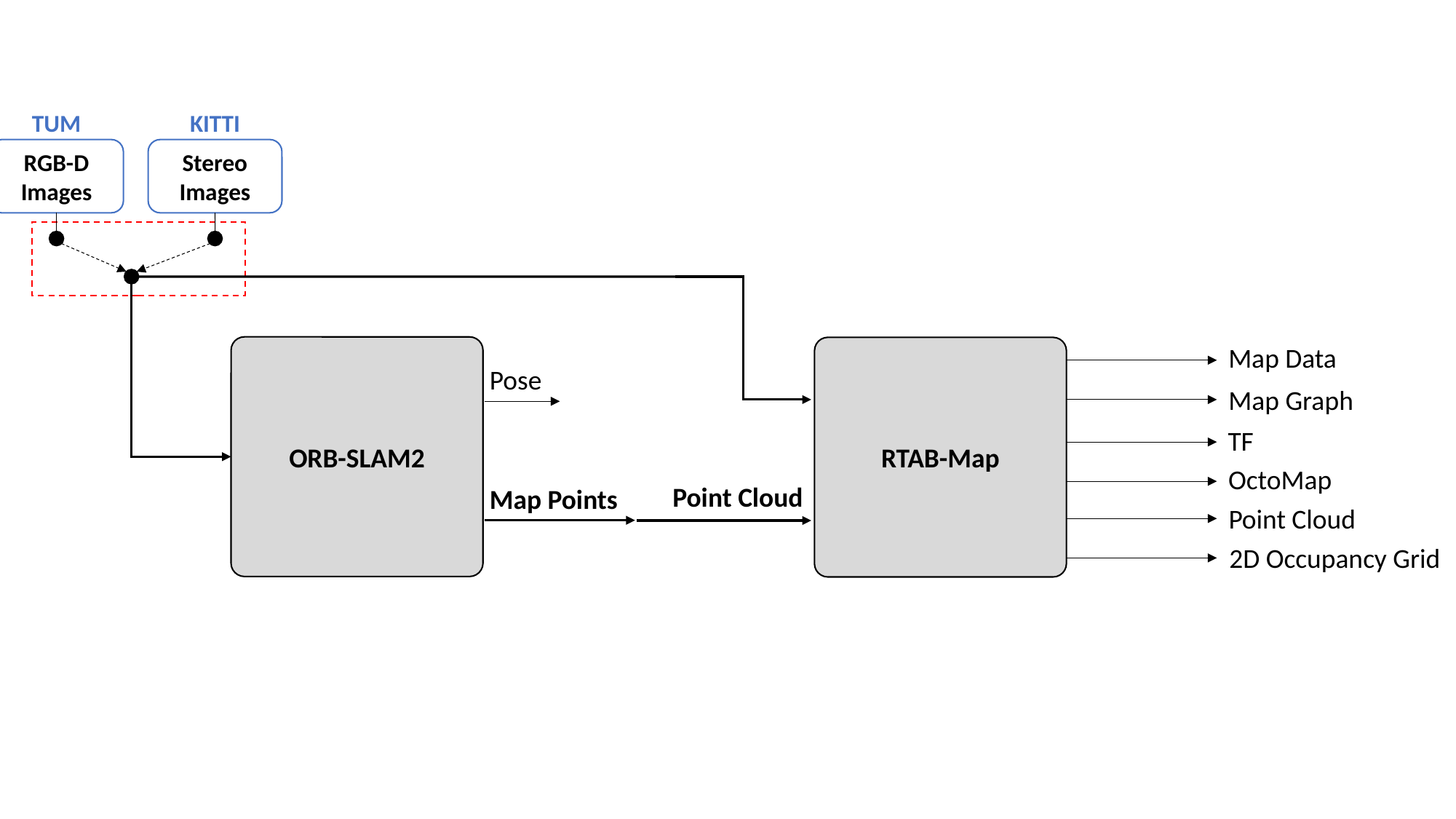

KITTI
TUM
Stereo Images
RGB-D Images

Map Data
ORB-SLAM2
RTAB-Map
Pose
Map Graph
TF
OctoMap
Point Cloud
Map Points
Point Cloud
2D Occupancy Grid